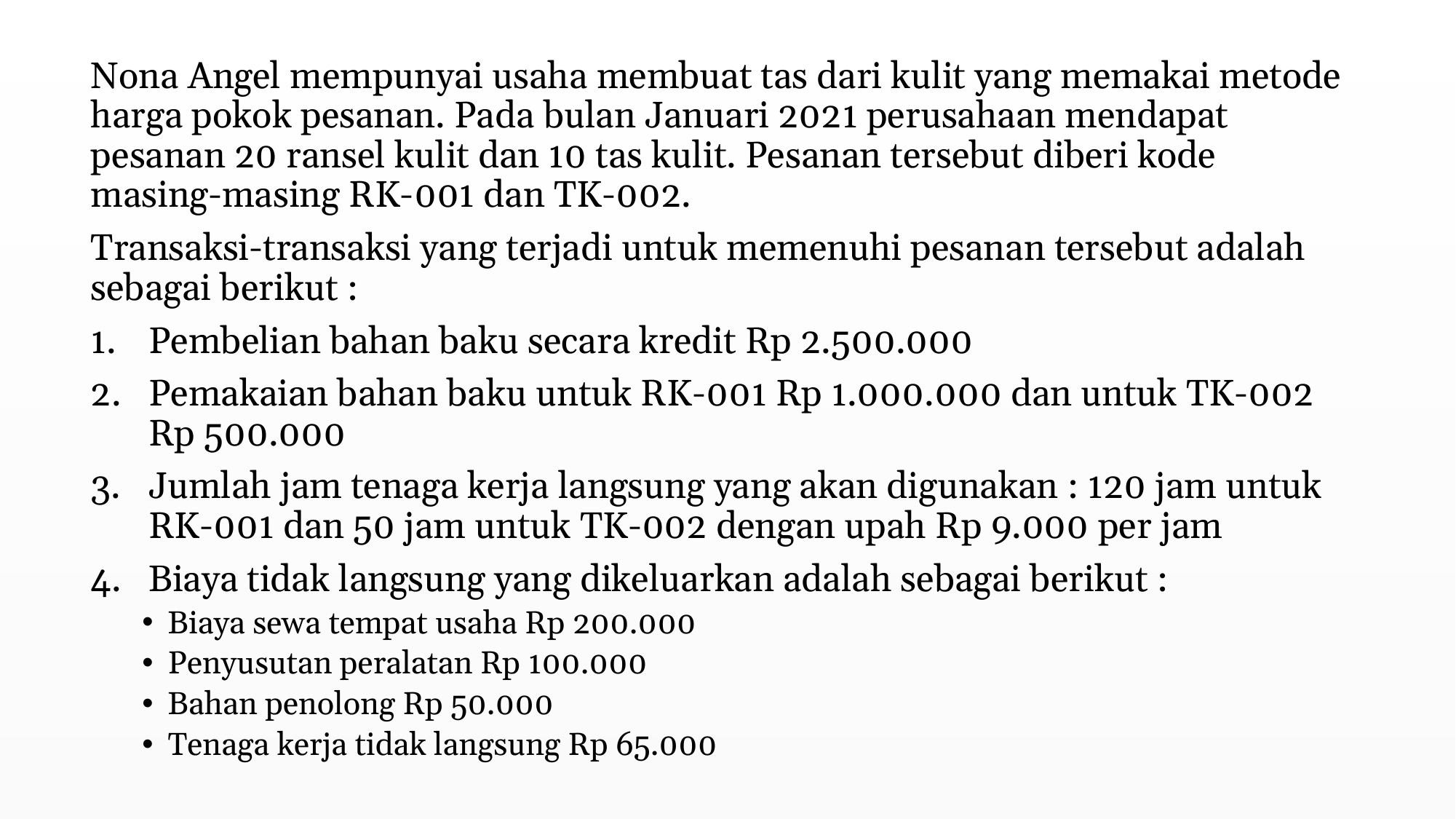

Nona Angel mempunyai usaha membuat tas dari kulit yang memakai metode harga pokok pesanan. Pada bulan Januari 2021 perusahaan mendapat pesanan 20 ransel kulit dan 10 tas kulit. Pesanan tersebut diberi kode masing-masing RK-001 dan TK-002.
Transaksi-transaksi yang terjadi untuk memenuhi pesanan tersebut adalah sebagai berikut :
Pembelian bahan baku secara kredit Rp 2.500.000
Pemakaian bahan baku untuk RK-001 Rp 1.000.000 dan untuk TK-002 Rp 500.000
Jumlah jam tenaga kerja langsung yang akan digunakan : 120 jam untuk RK-001 dan 50 jam untuk TK-002 dengan upah Rp 9.000 per jam
Biaya tidak langsung yang dikeluarkan adalah sebagai berikut :
Biaya sewa tempat usaha Rp 200.000
Penyusutan peralatan Rp 100.000
Bahan penolong Rp 50.000
Tenaga kerja tidak langsung Rp 65.000